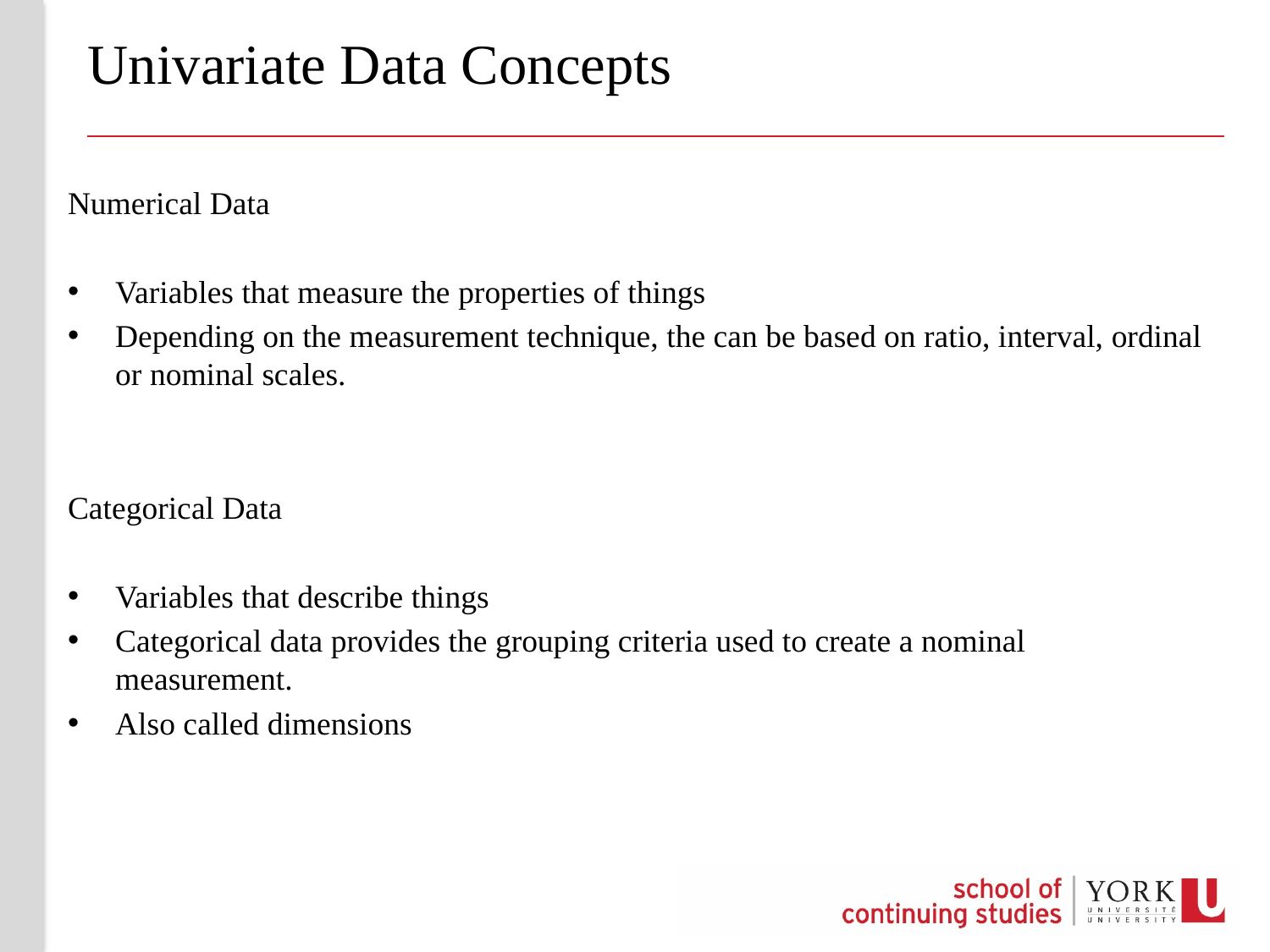

# Univariate Data Concepts

Numerical Data

Variables that measure the properties of things
Depending on the measurement technique, the can be based on ratio, interval, ordinal or nominal scales.

Categorical Data

Variables that describe things
Categorical data provides the grouping criteria used to create a nominal measurement.
Also called dimensions